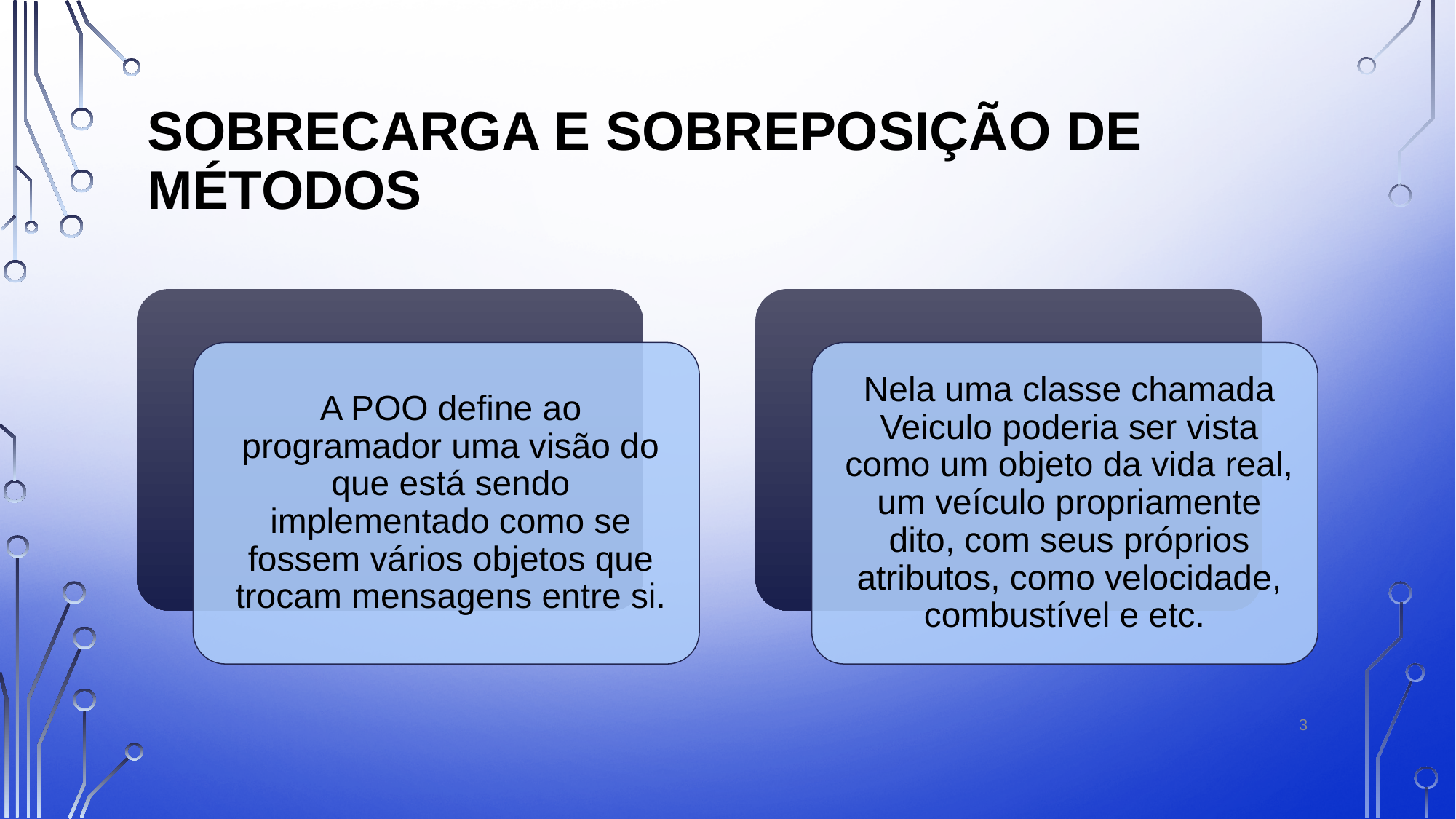

# Sobrecarga e sobreposição de métodos
A POO define ao programador uma visão do que está sendo implementado como se fossem vários objetos que trocam mensagens entre si.
Nela uma classe chamada Veiculo poderia ser vista como um objeto da vida real, um veículo propriamente dito, com seus próprios atributos, como velocidade, combustível e etc.
3